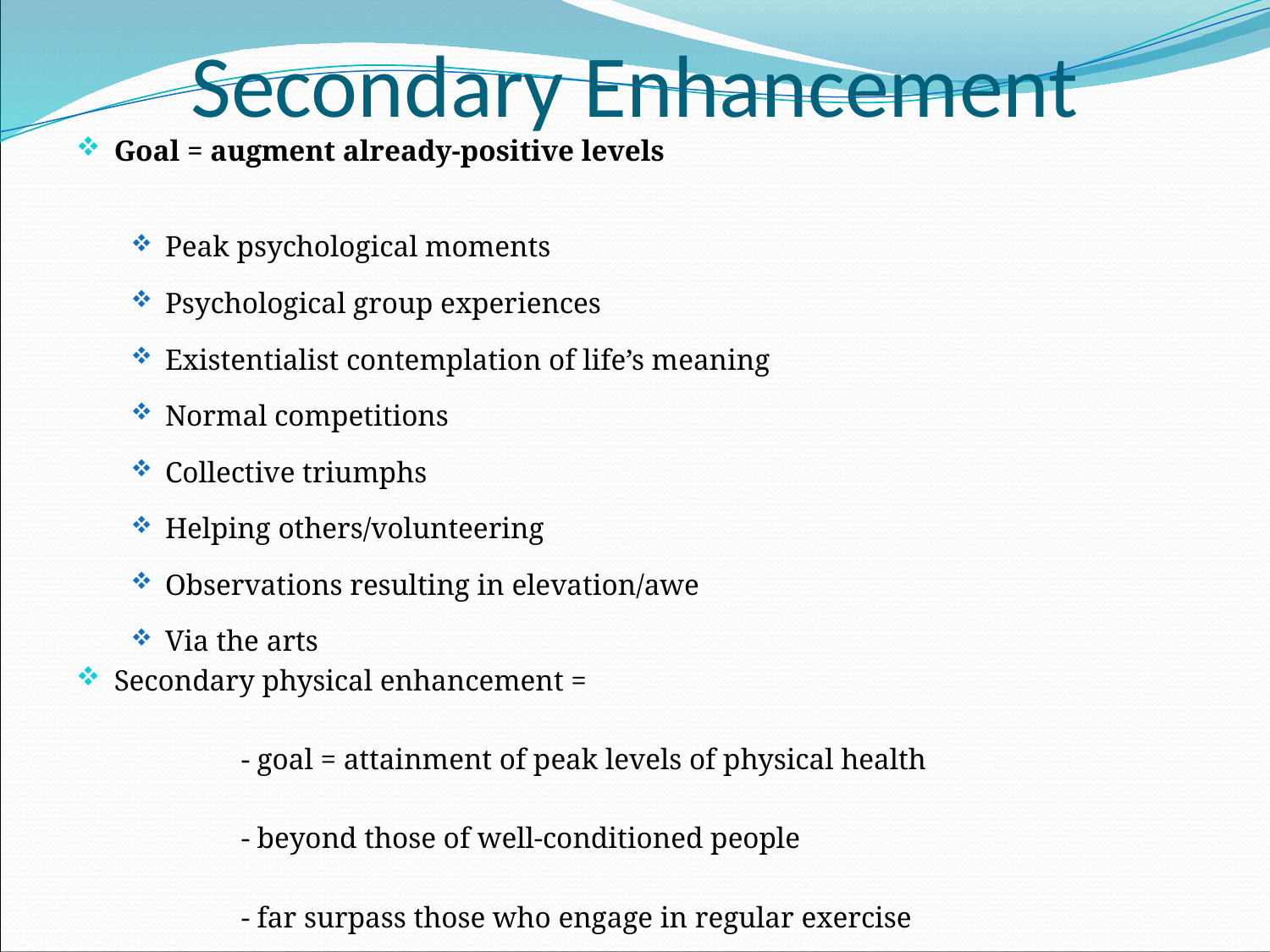

# Secondary Enhancement
Goal = augment already-positive levels

Peak psychological moments
Psychological group experiences
Existentialist contemplation of life’s meaning
Normal competitions
Collective triumphs
Helping others/volunteering
Observations resulting in elevation/awe
Via the arts
Secondary physical enhancement =

		- goal = attainment of peak levels of physical health

		- beyond those of well-conditioned people

		- far surpass those who engage in regular exercise